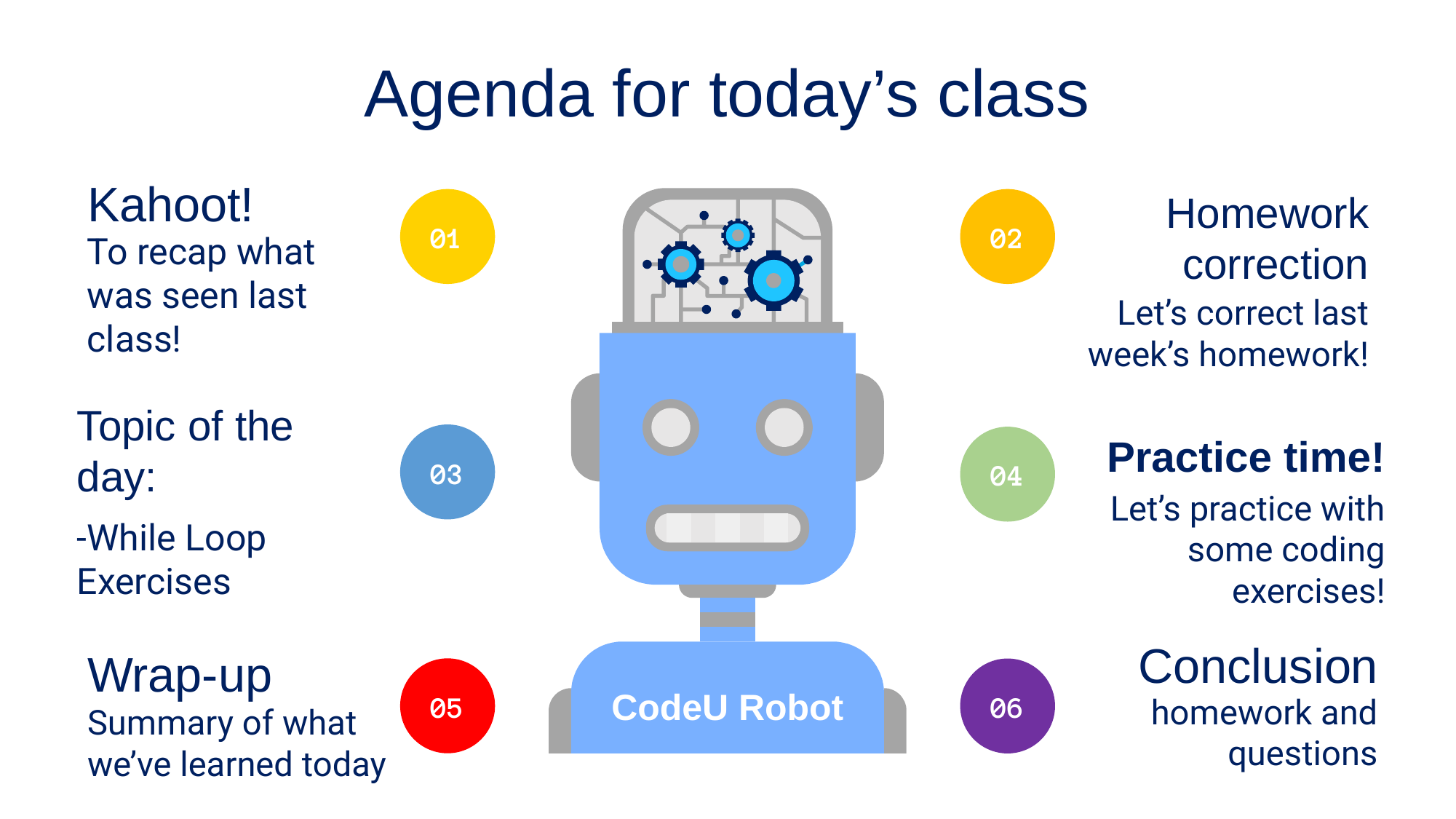

# Agenda for today’s class
Kahoot!
To recap what was seen last class!
01

02
Homework correction
Let’s correct last week’s homework!
Topic of the day:
03
04
Practice time!
Let’s practice with some coding exercises!
-While Loop Exercises
Conclusion
homework and questions
06
Wrap-up
Summary of what we’ve learned today
05
CodeU Robot